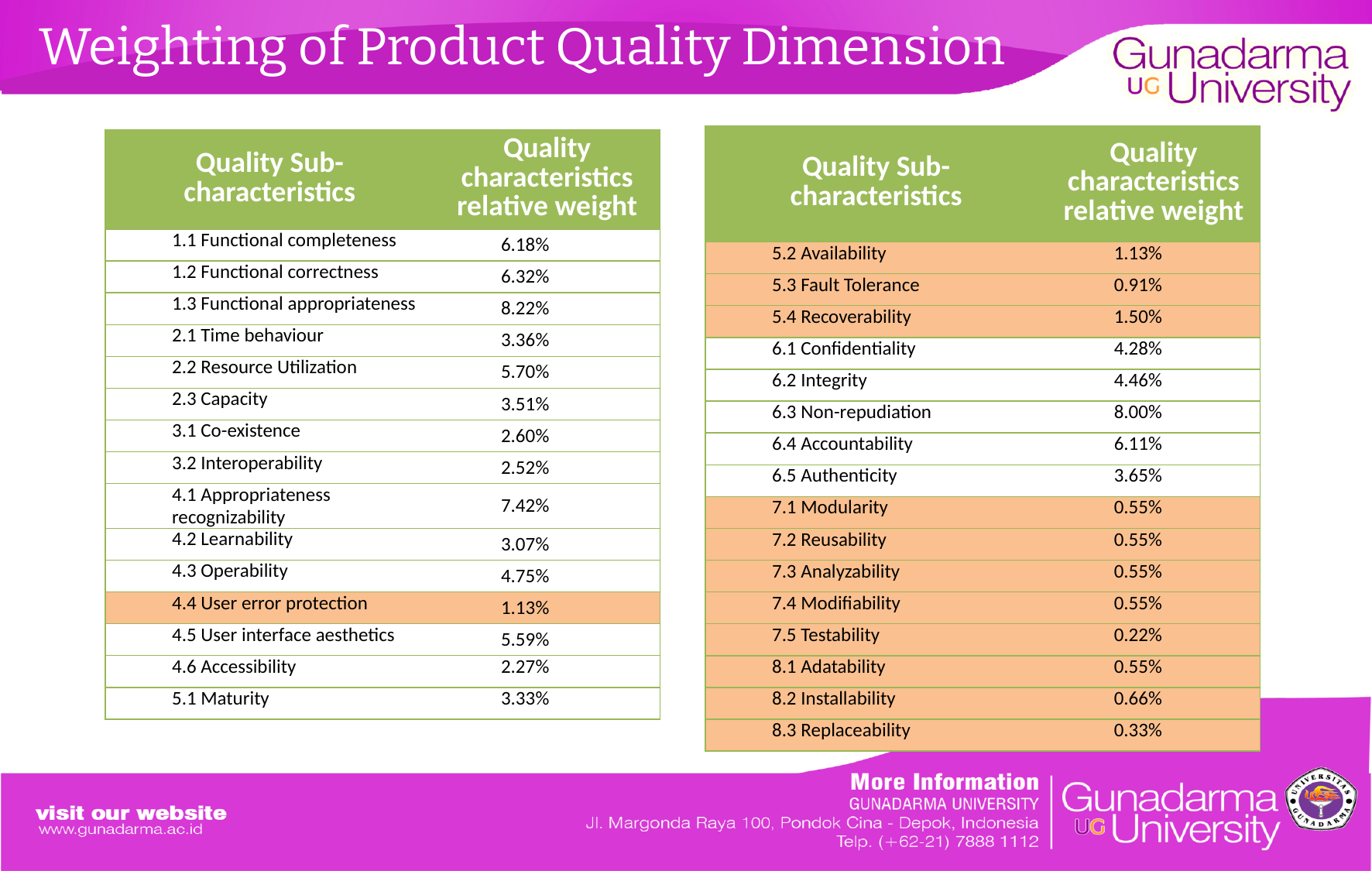

# Weighting of Product Quality Dimension
| Quality Sub-characteristics | Quality characteristics relative weight |
| --- | --- |
| 5.2 Availability | 1.13% |
| 5.3 Fault Tolerance | 0.91% |
| 5.4 Recoverability | 1.50% |
| 6.1 Confidentiality | 4.28% |
| 6.2 Integrity | 4.46% |
| 6.3 Non-repudiation | 8.00% |
| 6.4 Accountability | 6.11% |
| 6.5 Authenticity | 3.65% |
| 7.1 Modularity | 0.55% |
| 7.2 Reusability | 0.55% |
| 7.3 Analyzability | 0.55% |
| 7.4 Modifiability | 0.55% |
| 7.5 Testability | 0.22% |
| 8.1 Adatability | 0.55% |
| 8.2 Installability | 0.66% |
| 8.3 Replaceability | 0.33% |
| Quality Sub-characteristics | Quality characteristics relative weight |
| --- | --- |
| 1.1 Functional completeness | 6.18% |
| 1.2 Functional correctness | 6.32% |
| 1.3 Functional appropriateness | 8.22% |
| 2.1 Time behaviour | 3.36% |
| 2.2 Resource Utilization | 5.70% |
| 2.3 Capacity | 3.51% |
| 3.1 Co-existence | 2.60% |
| 3.2 Interoperability | 2.52% |
| 4.1 Appropriateness recognizability | 7.42% |
| 4.2 Learnability | 3.07% |
| 4.3 Operability | 4.75% |
| 4.4 User error protection | 1.13% |
| 4.5 User interface aesthetics | 5.59% |
| 4.6 Accessibility | 2.27% |
| 5.1 Maturity | 3.33% |